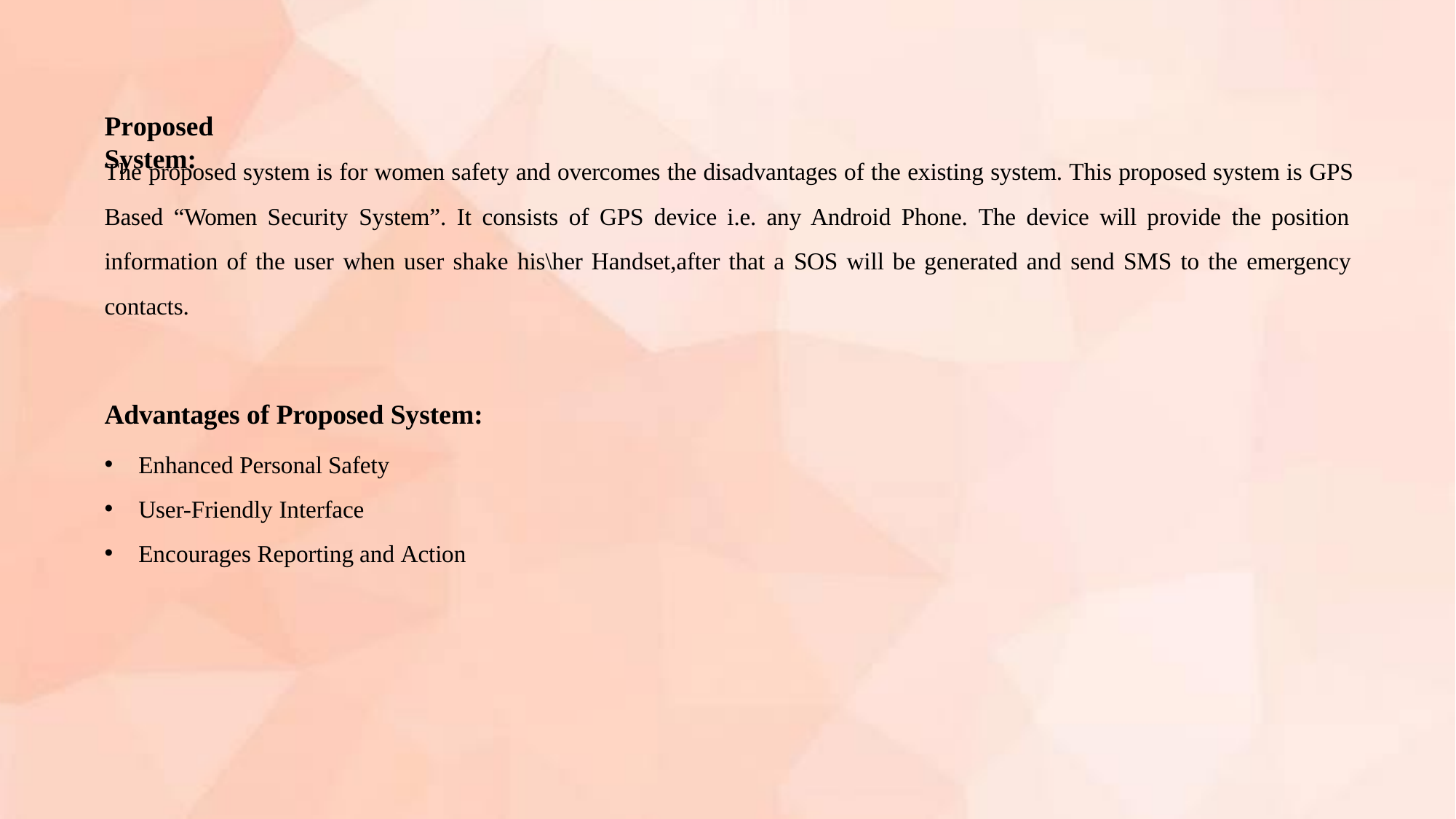

# Proposed System:
The proposed system is for women safety and overcomes the disadvantages of the existing system. This proposed system is GPS  Based “Women Security System”. It consists of GPS device i.e. any Android Phone. The device will provide the position  information of the user when user shake his\her Handset,after that a SOS will be generated and send SMS to the emergency  contacts.
Advantages of Proposed System:
Enhanced Personal Safety
User-Friendly Interface
Encourages Reporting and Action